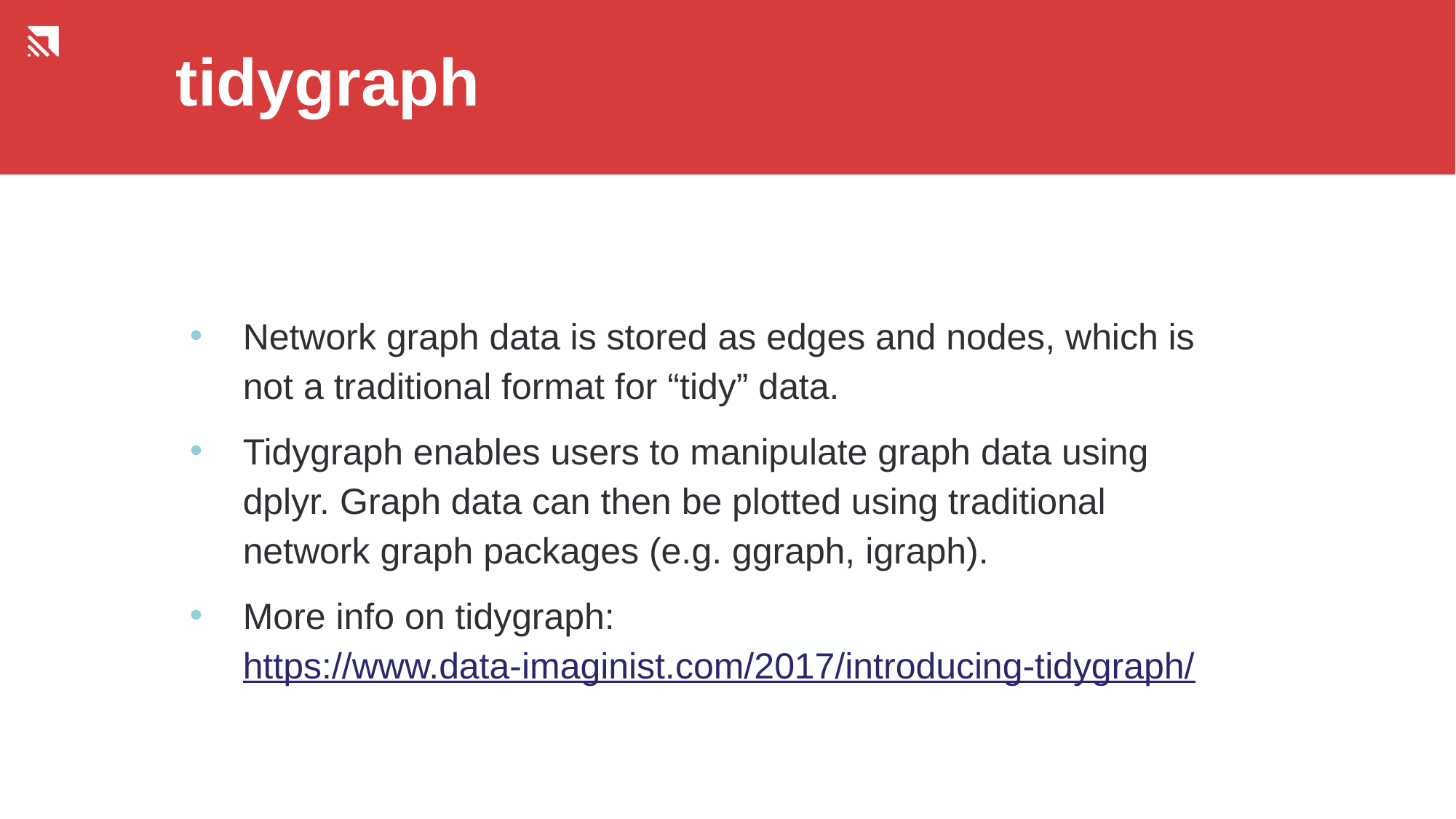

# tidygraph
Network graph data is stored as edges and nodes, which is not a traditional format for “tidy” data.
Tidygraph enables users to manipulate graph data using dplyr. Graph data can then be plotted using traditional network graph packages (e.g. ggraph, igraph).
More info on tidygraph: https://www.data-imaginist.com/2017/introducing-tidygraph/